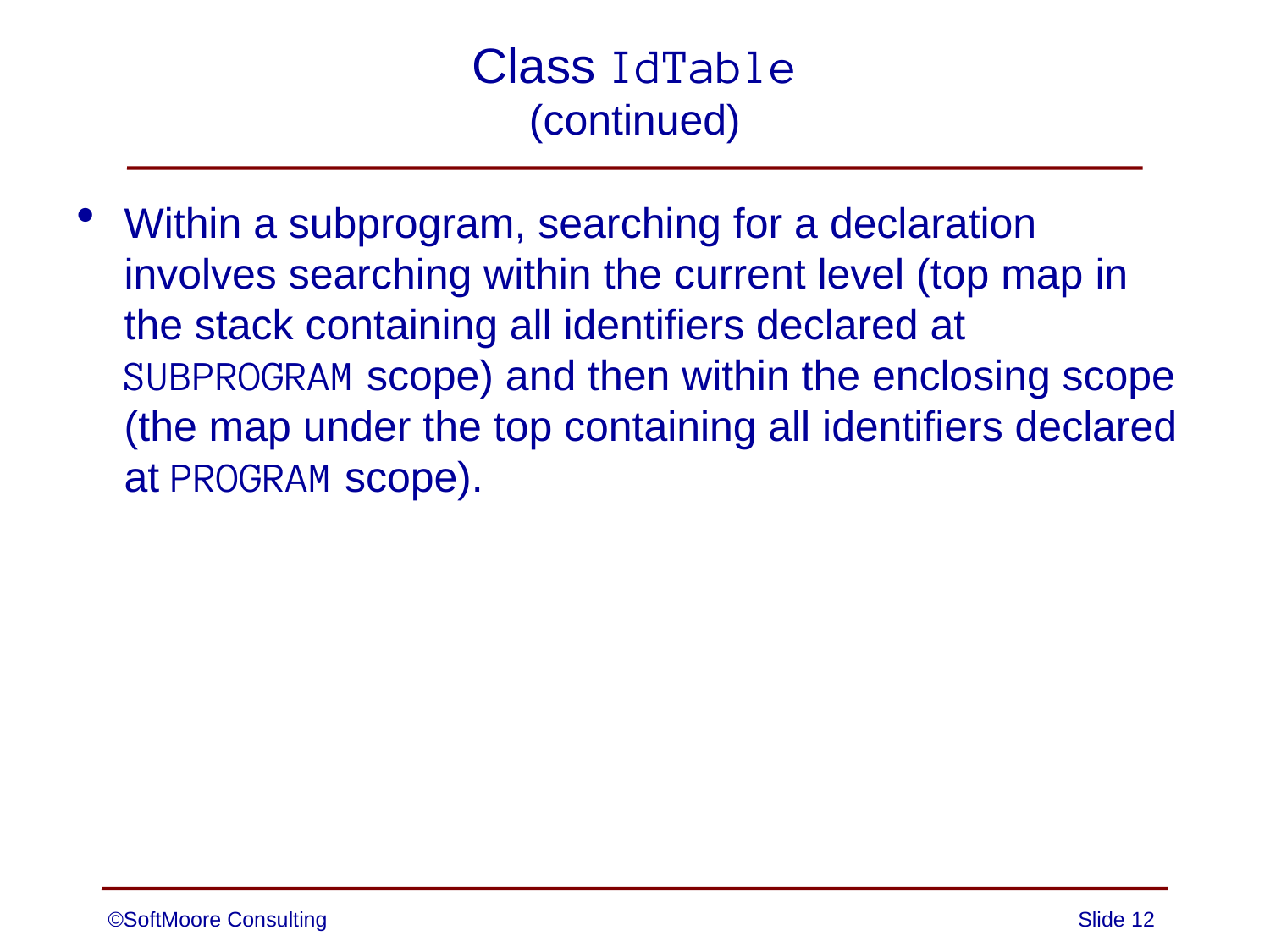

# Class IdTable (continued)
Within a subprogram, searching for a declaration involves searching within the current level (top map in the stack containing all identifiers declared at SUBPROGRAM scope) and then within the enclosing scope (the map under the top containing all identifiers declared at PROGRAM scope).
©SoftMoore Consulting
Slide 12